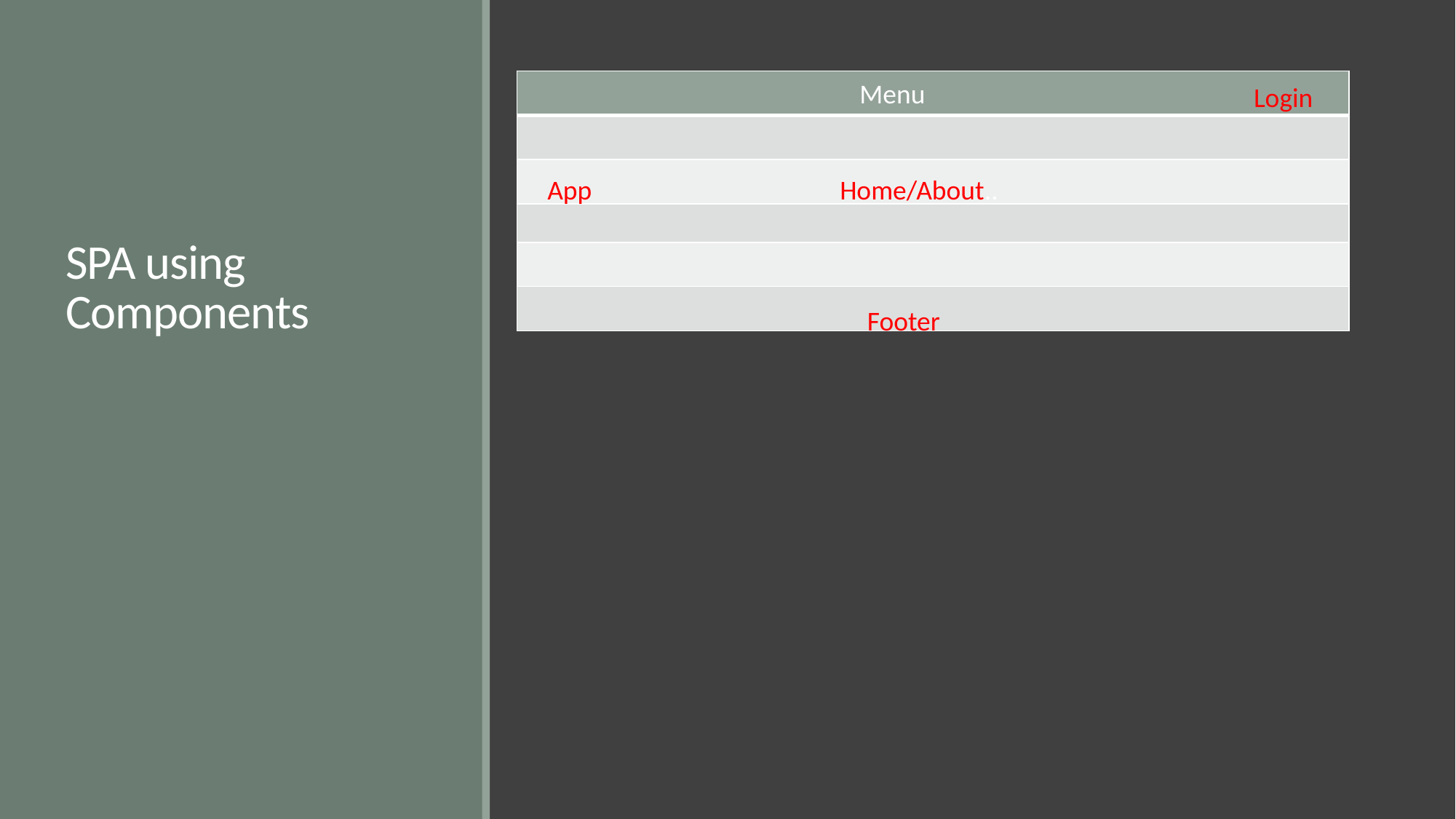

# SPA using Components
|  |
| --- |
|  |
|  |
|  |
|  |
|  |
Menu
Login
App
Home/About..
Footer